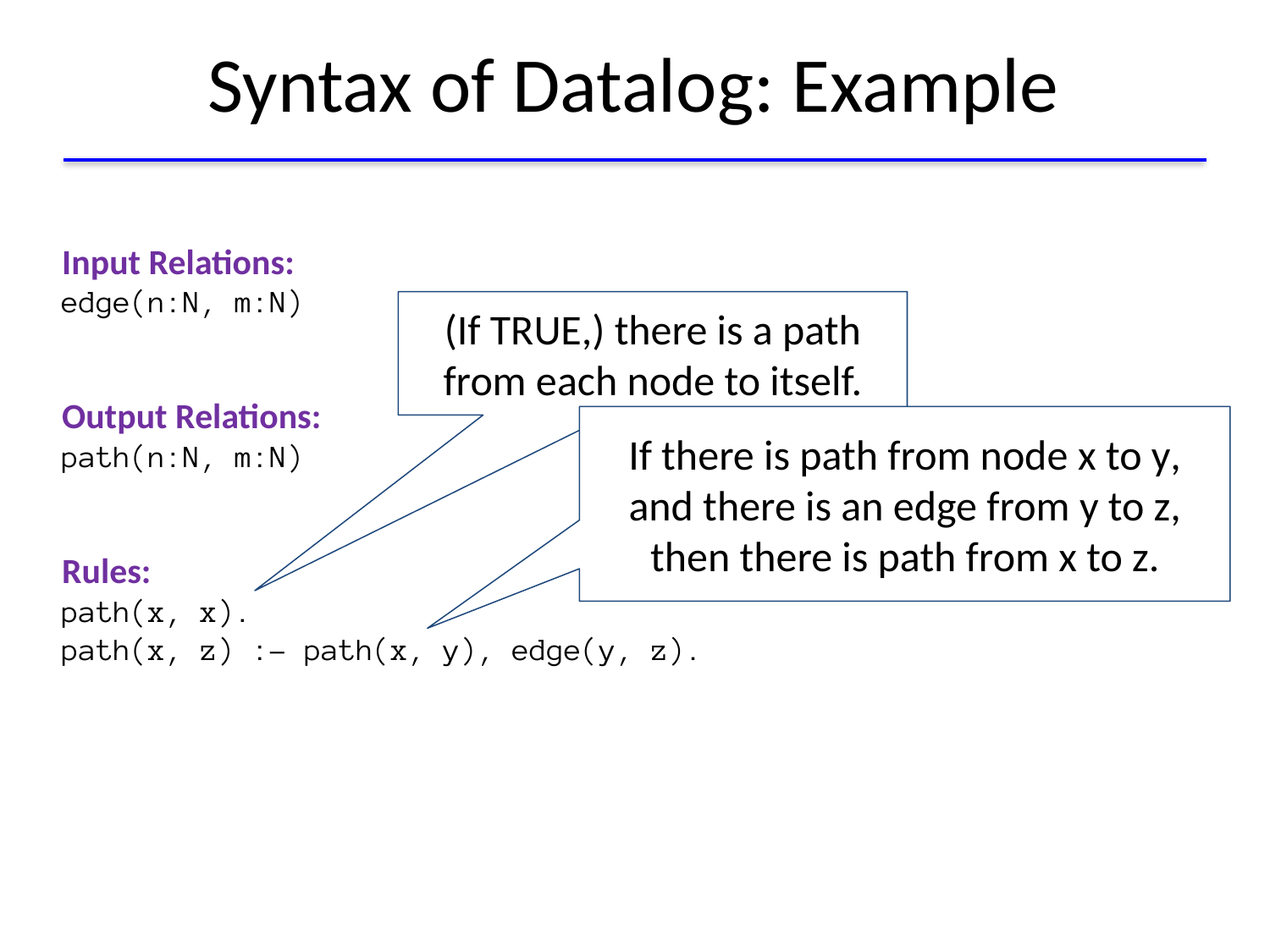

# Syntax of Datalog: Example
Input Relations:
edge(n:N, m:N)

Output Relations:
path(n:N, m:N)

Rules:
path(x, x).
path(x, z) :- path(x, y), edge(y, z).

(If TRUE,) there is a path from each node to itself.
If there is path from node x to y, and there is an edge from y to z, then there is path from x to z.